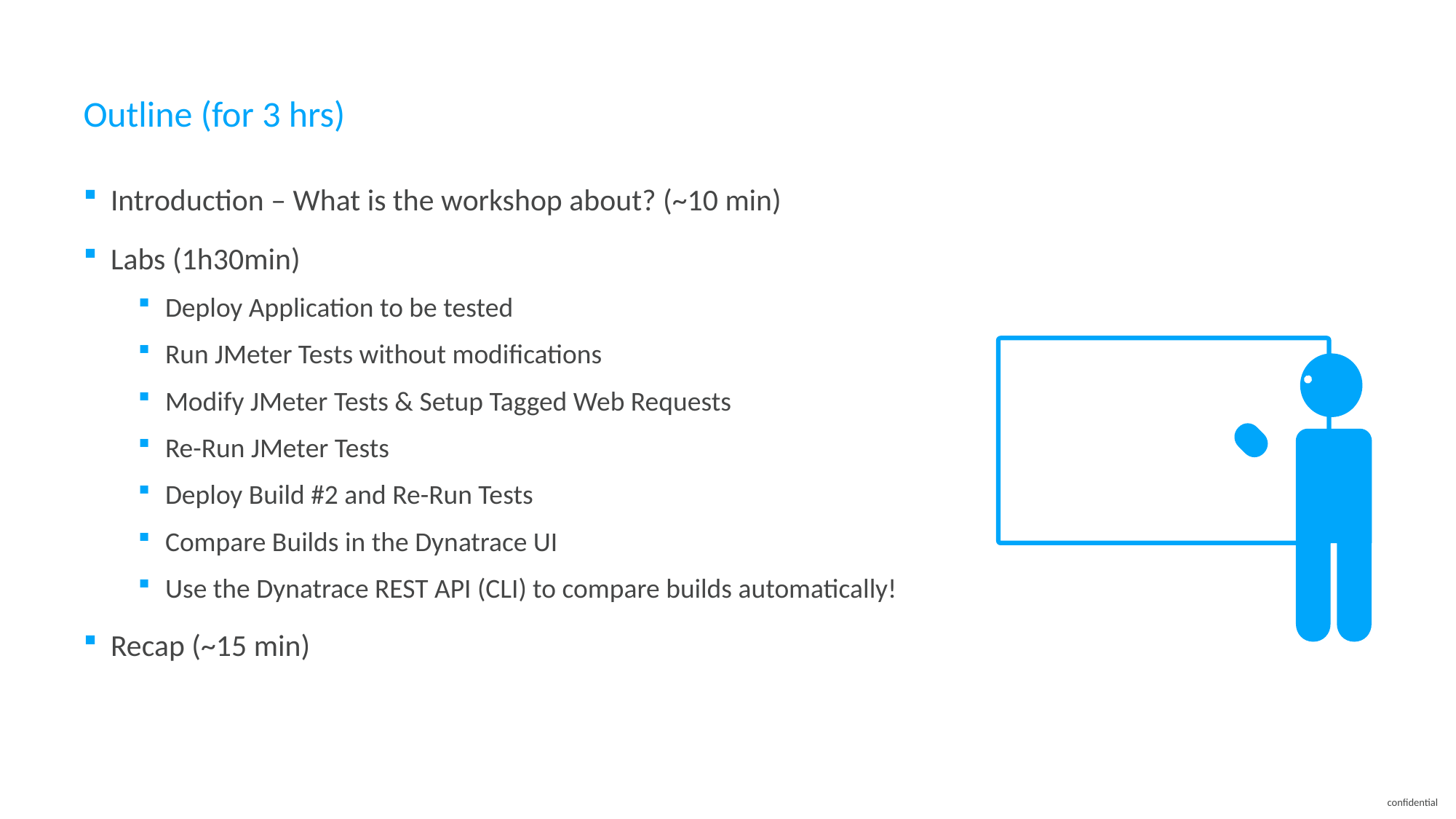

# Outline (for 3 hrs)
Introduction – What is the workshop about? (~10 min)
Labs (1h30min)
Deploy Application to be tested
Run JMeter Tests without modifications
Modify JMeter Tests & Setup Tagged Web Requests
Re-Run JMeter Tests
Deploy Build #2 and Re-Run Tests
Compare Builds in the Dynatrace UI
Use the Dynatrace REST API (CLI) to compare builds automatically!
Recap (~15 min)